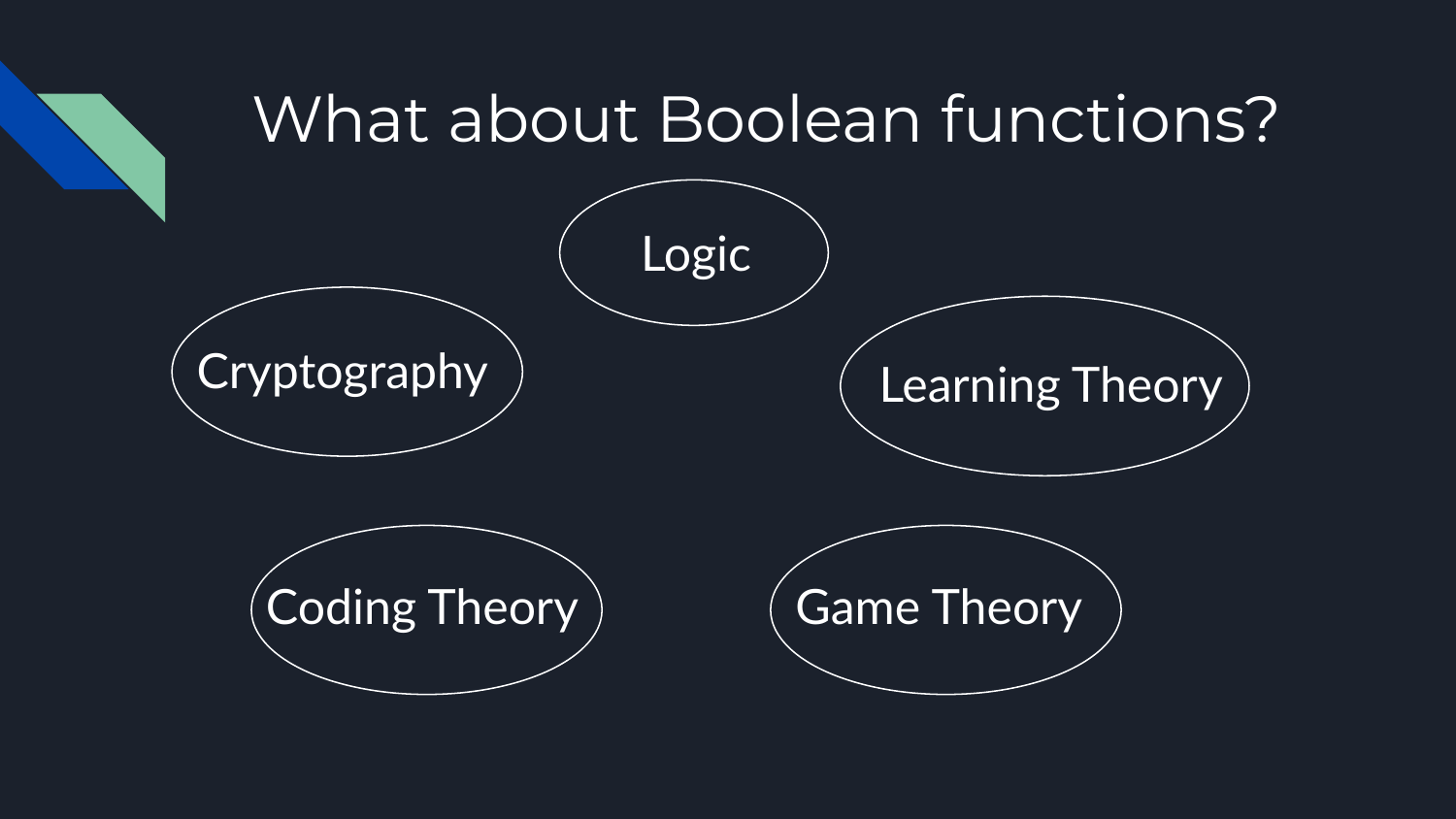

# What about Boolean functions?

Logic

Cryptography
Learning Theory

Coding Theory
Game Theory